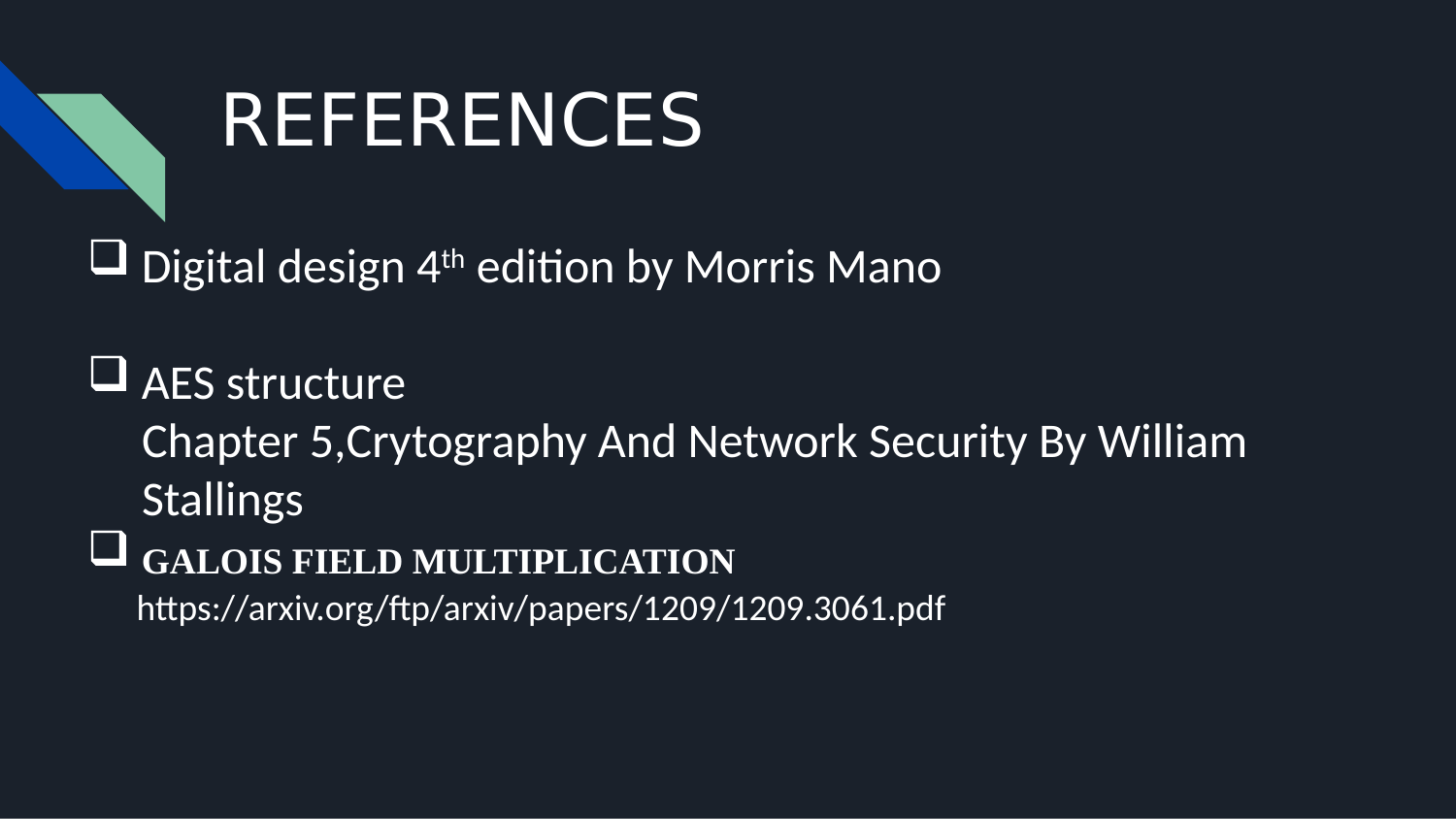

# REFERENCES
 Digital design 4th edition by Morris Mano

 AES structure
     Chapter 5,Crytography And Network Security By William
     Stallings
 GALOIS FIELD MULTIPLICATION
      https://arxiv.org/ftp/arxiv/papers/1209/1209.3061.pdf